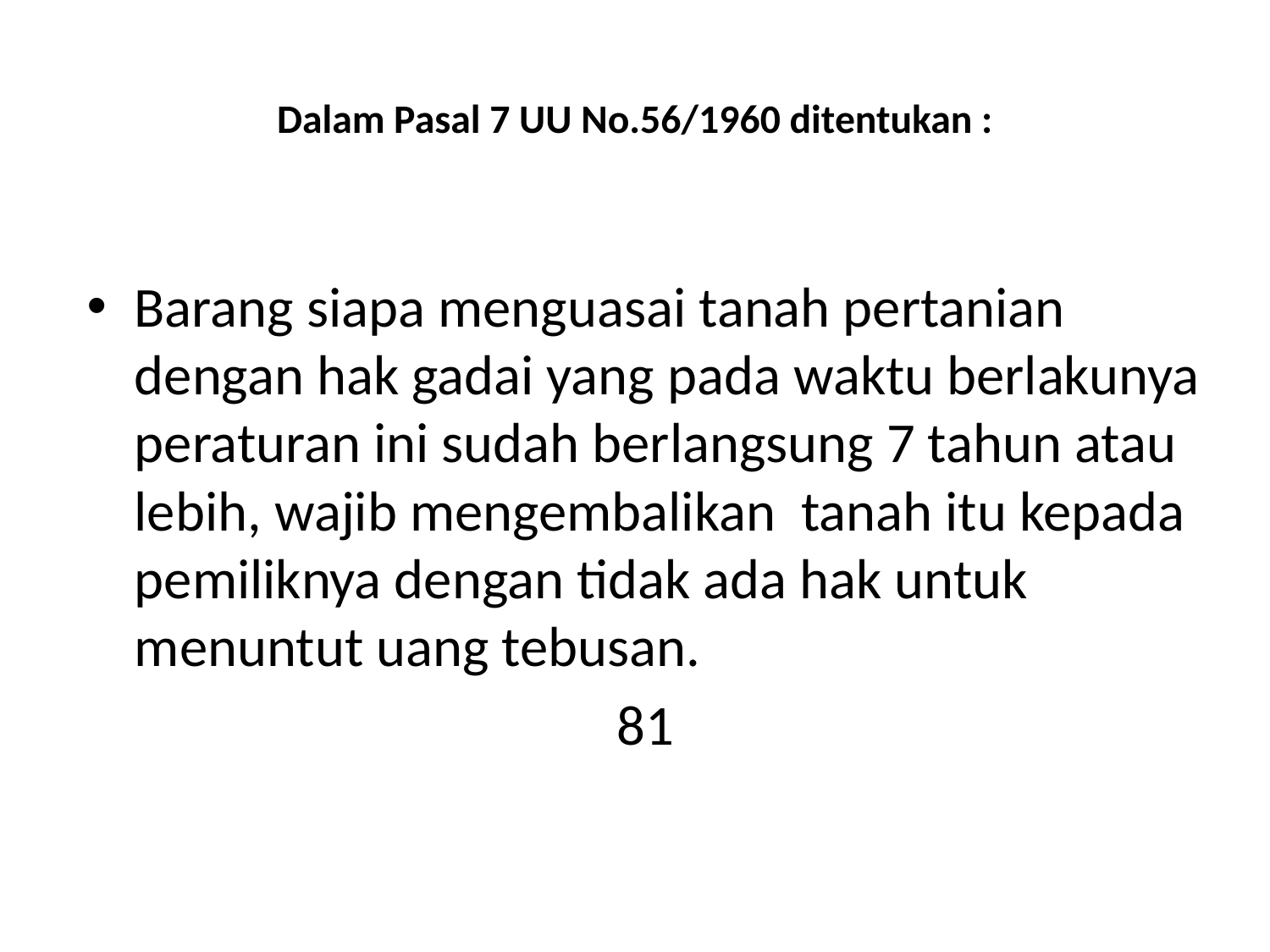

# Dalam Pasal 7 UU No.56/1960 ditentukan :
Barang siapa menguasai tanah pertanian dengan hak gadai yang pada waktu berlakunya peraturan ini sudah berlangsung 7 tahun atau lebih, wajib mengembalikan  tanah itu kepada pemiliknya dengan tidak ada hak untuk menuntut uang tebusan.
81